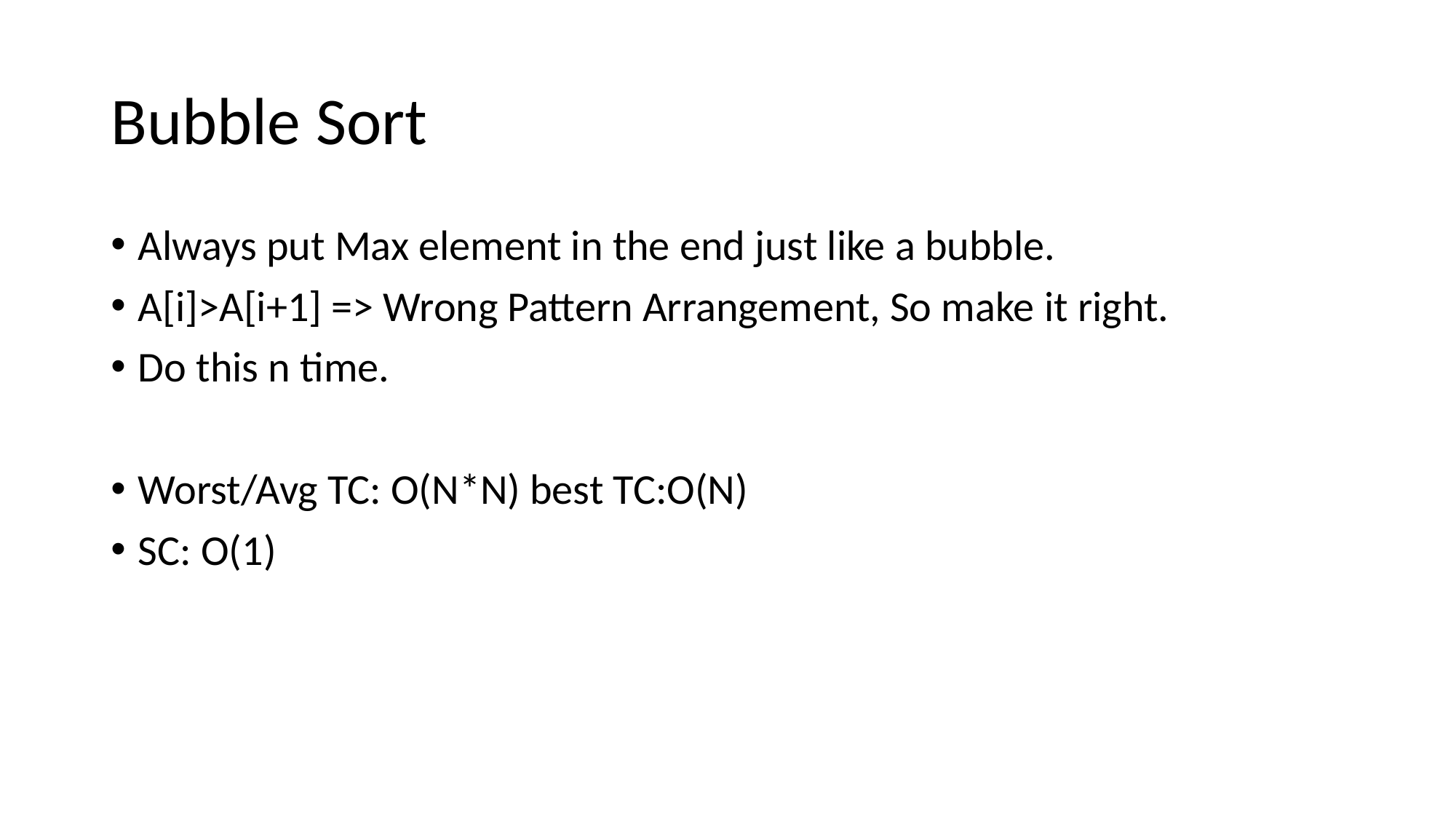

# Bubble Sort
Always put Max element in the end just like a bubble.
A[i]>A[i+1] => Wrong Pattern Arrangement, So make it right.
Do this n time.

Worst/Avg TC: O(N*N) best TC:O(N)
SC: O(1)